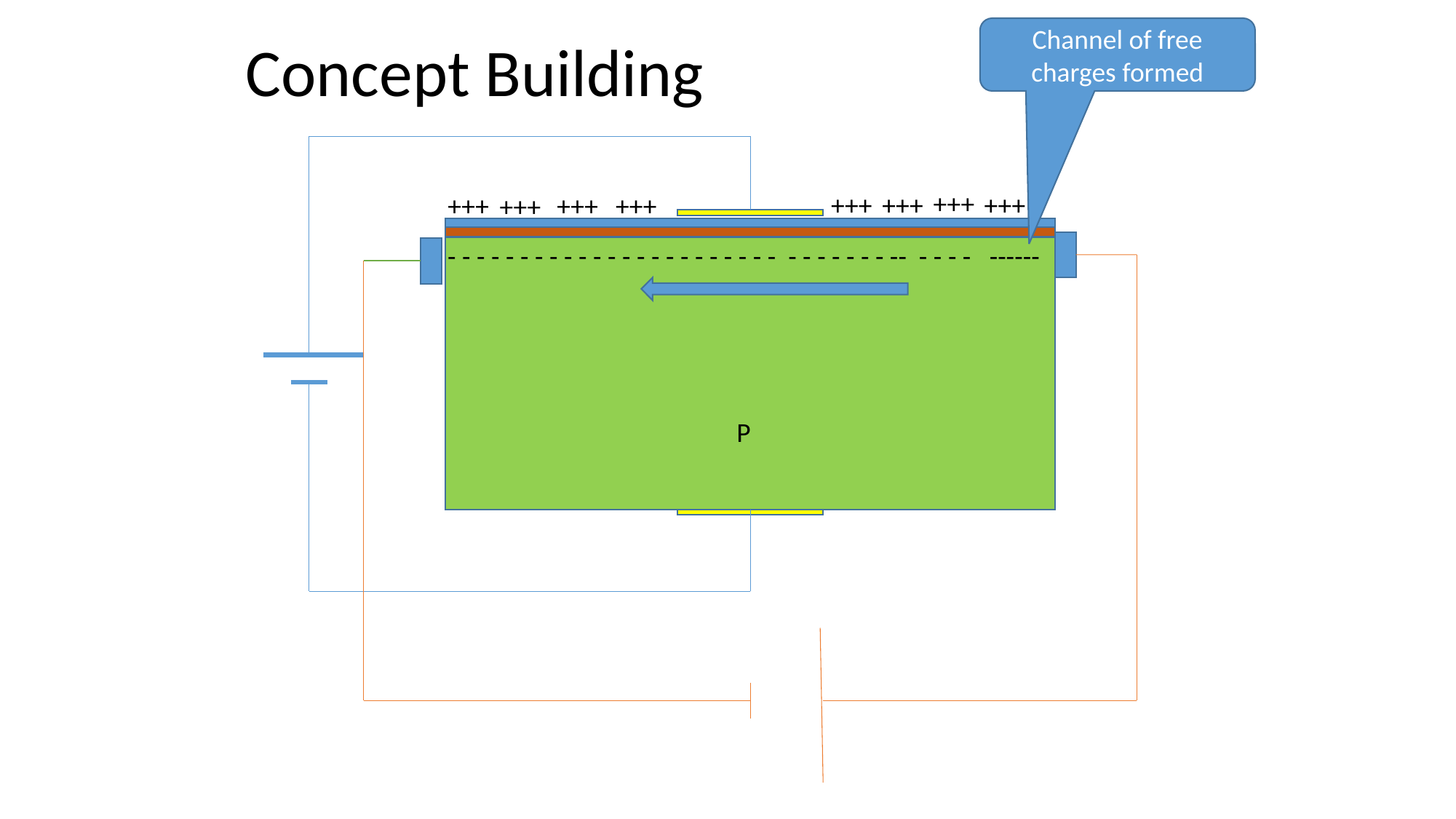

# Concept Building
Channel of free charges formed

+++
+++
+++
+++
+++
+++
+++
+++
- - - - - - - - - - - - - - - - - - - - - - -  - - - - - - - --  - - - -   ------

P